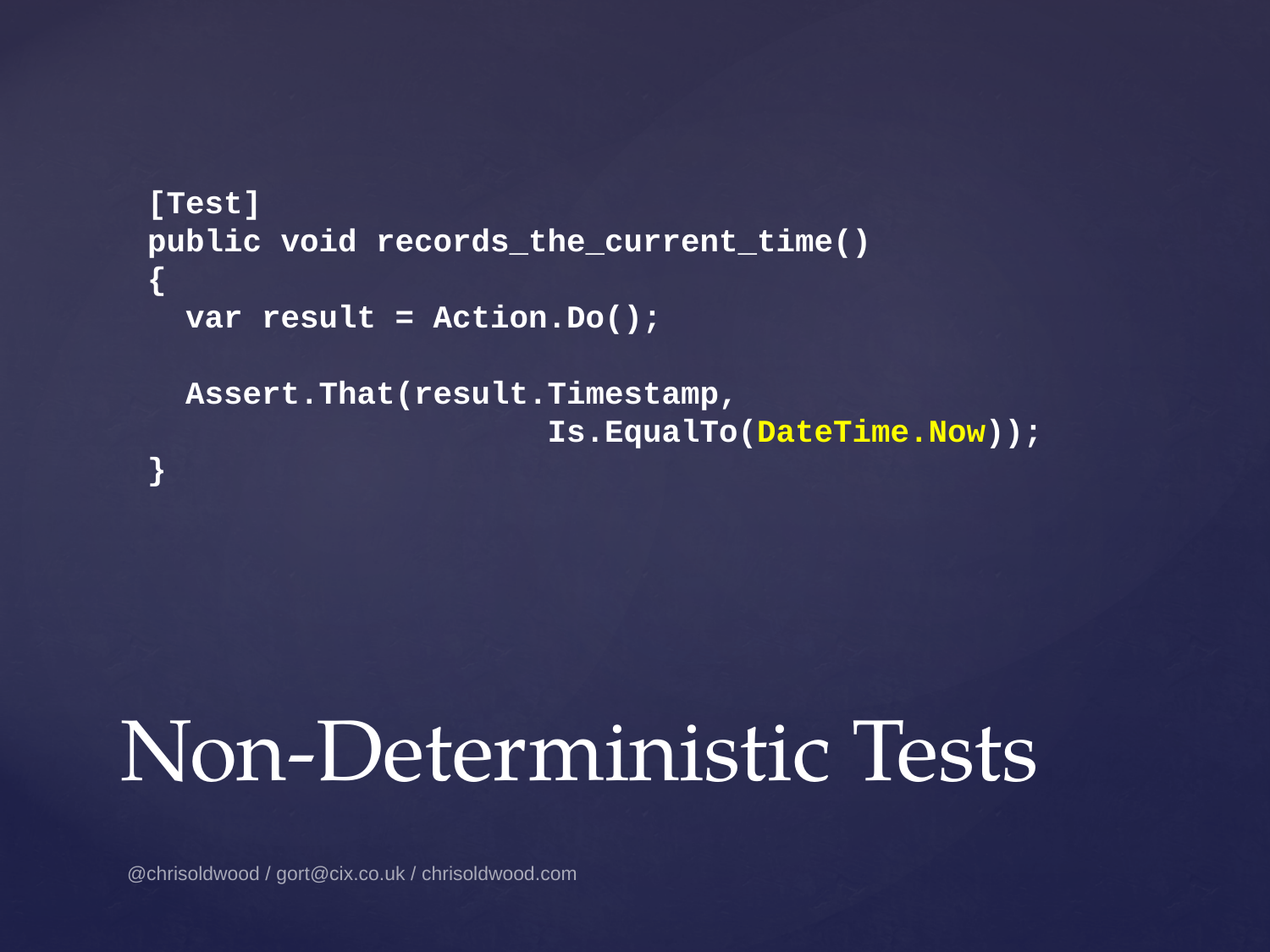

[Test]
public void records_the_current_time()
{
  var result = Action.Do();

  Assert.That(result.Timestamp,
                     Is.EqualTo(DateTime.Now));
}
# Non-Deterministic Tests
@chrisoldwood / gort@cix.co.uk / chrisoldwood.com